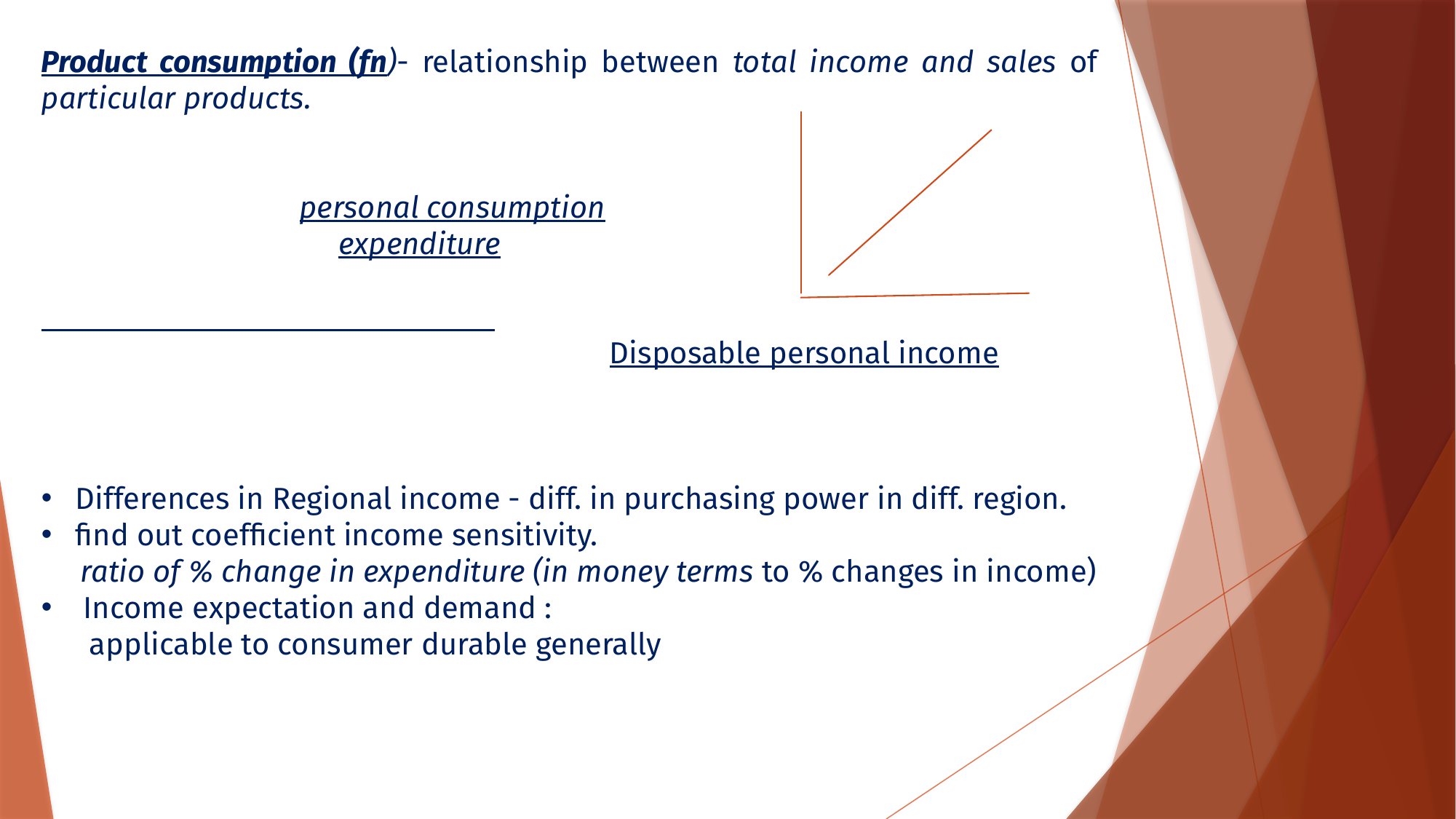

Product consumption (fn)- relationship between total income and sales of particular products.

                                 personal consumption
                                      expenditure

                                                                       Disposable personal income

Differences in Regional income - diff. in purchasing power in diff. region.
find out coefficient income sensitivity.
     ratio of % change in expenditure (in money terms to % changes in income)
 Income expectation and demand :
      applicable to consumer durable generally